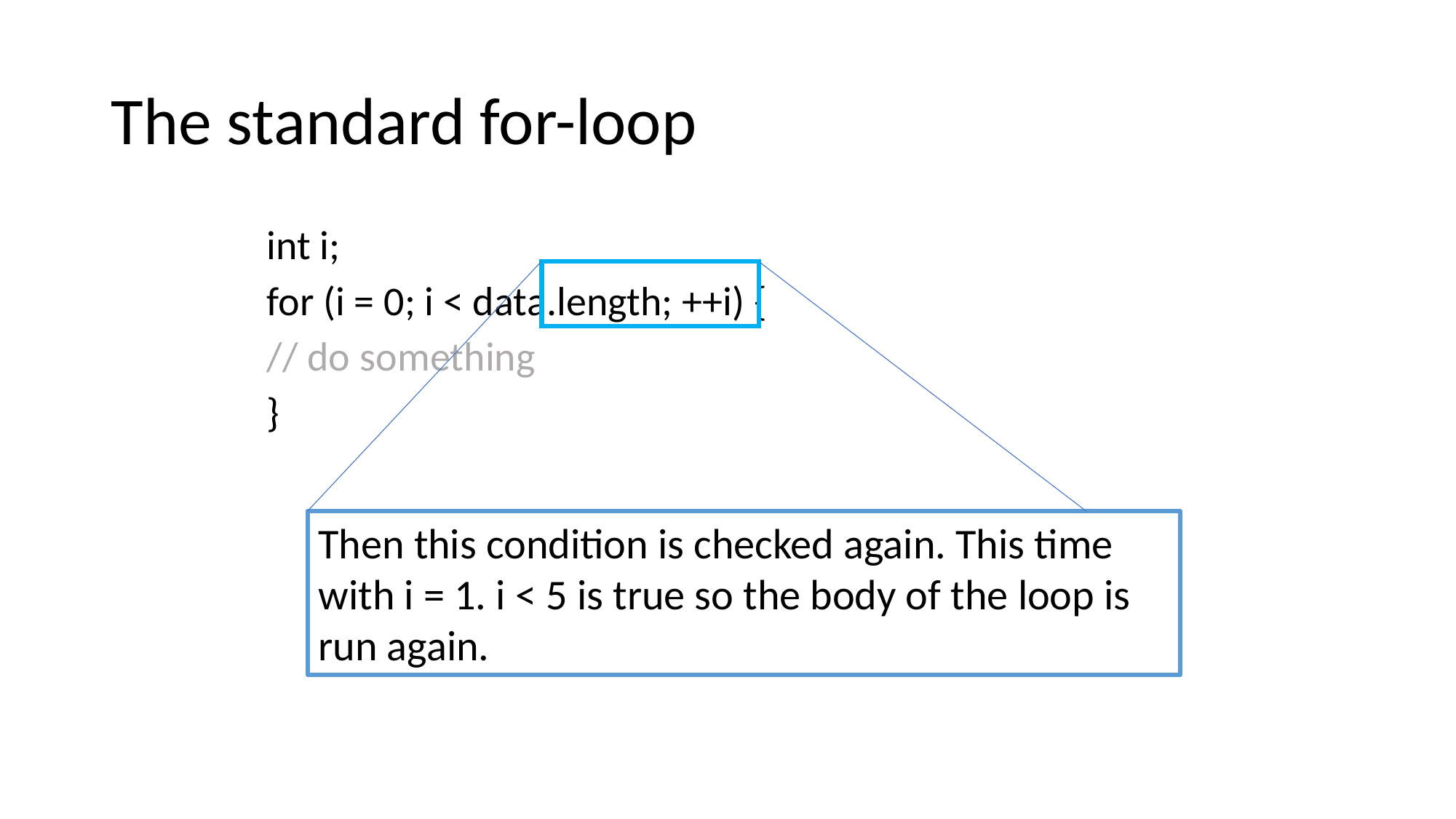

# The standard for-loop

	int i;
	for (i = 0; i < data.length; ++i) {
		// do something
	}

Then this condition is checked again. This time with i = 1. i < 5 is true so the body of the loop is run again.